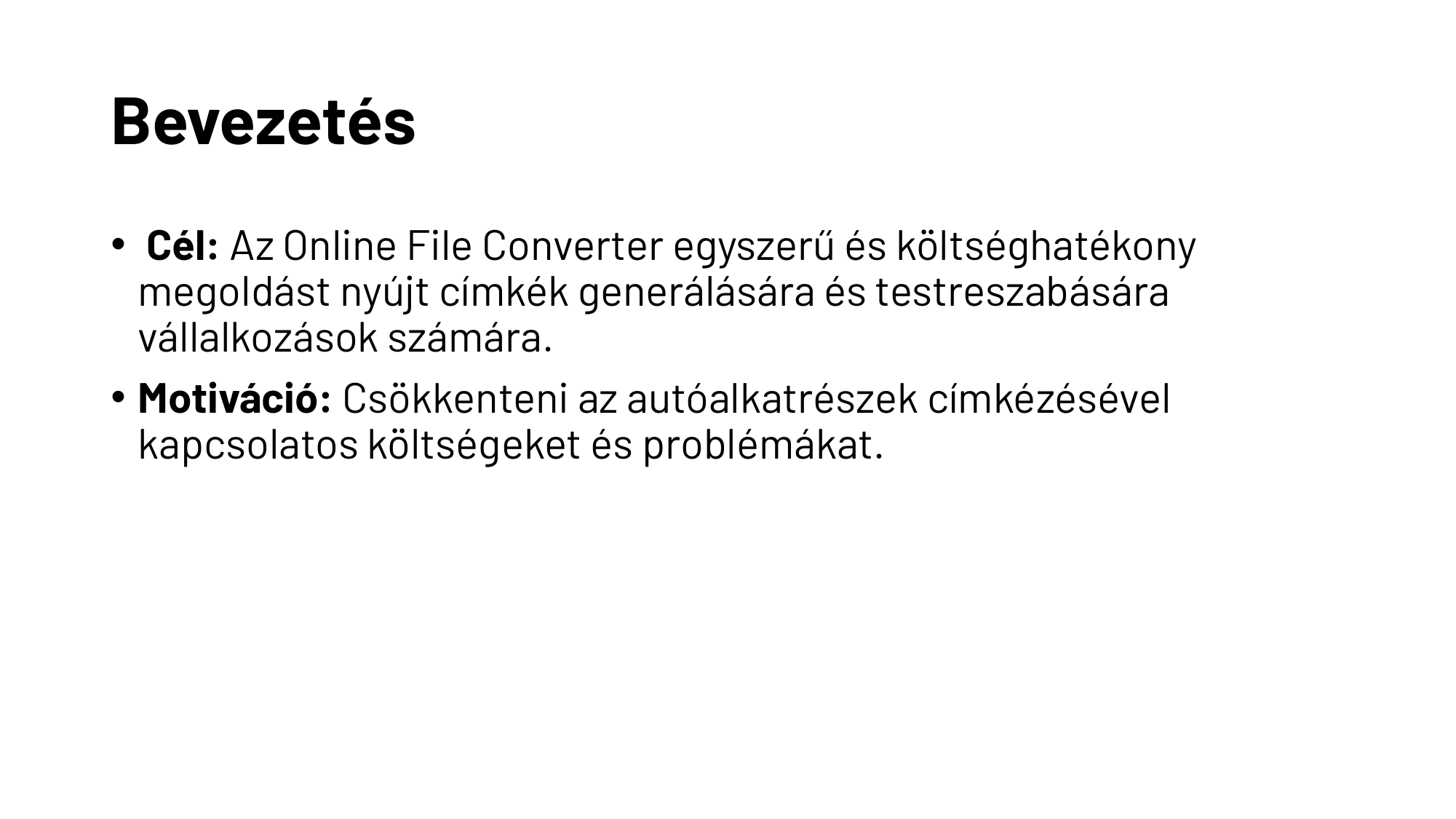

# Bevezetés
 Cél: Az Online File Converter egyszerű és költséghatékony megoldást nyújt címkék generálására és testreszabására vállalkozások számára.
Motiváció: Csökkenteni az autóalkatrészek címkézésével kapcsolatos költségeket és problémákat.